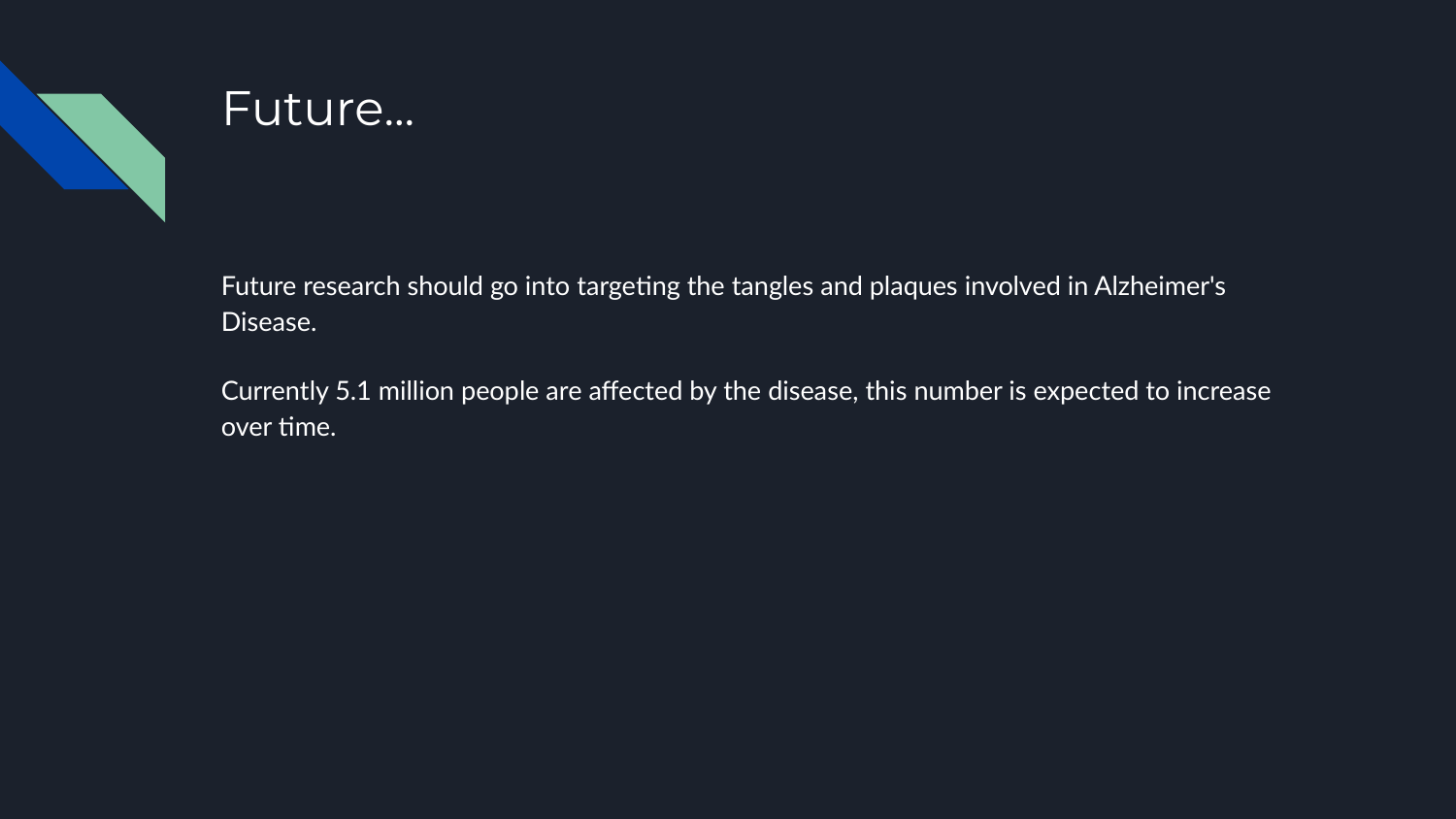

# Future...
Future research should go into targeting the tangles and plaques involved in Alzheimer's Disease.
Currently 5.1 million people are affected by the disease, this number is expected to increase over time.